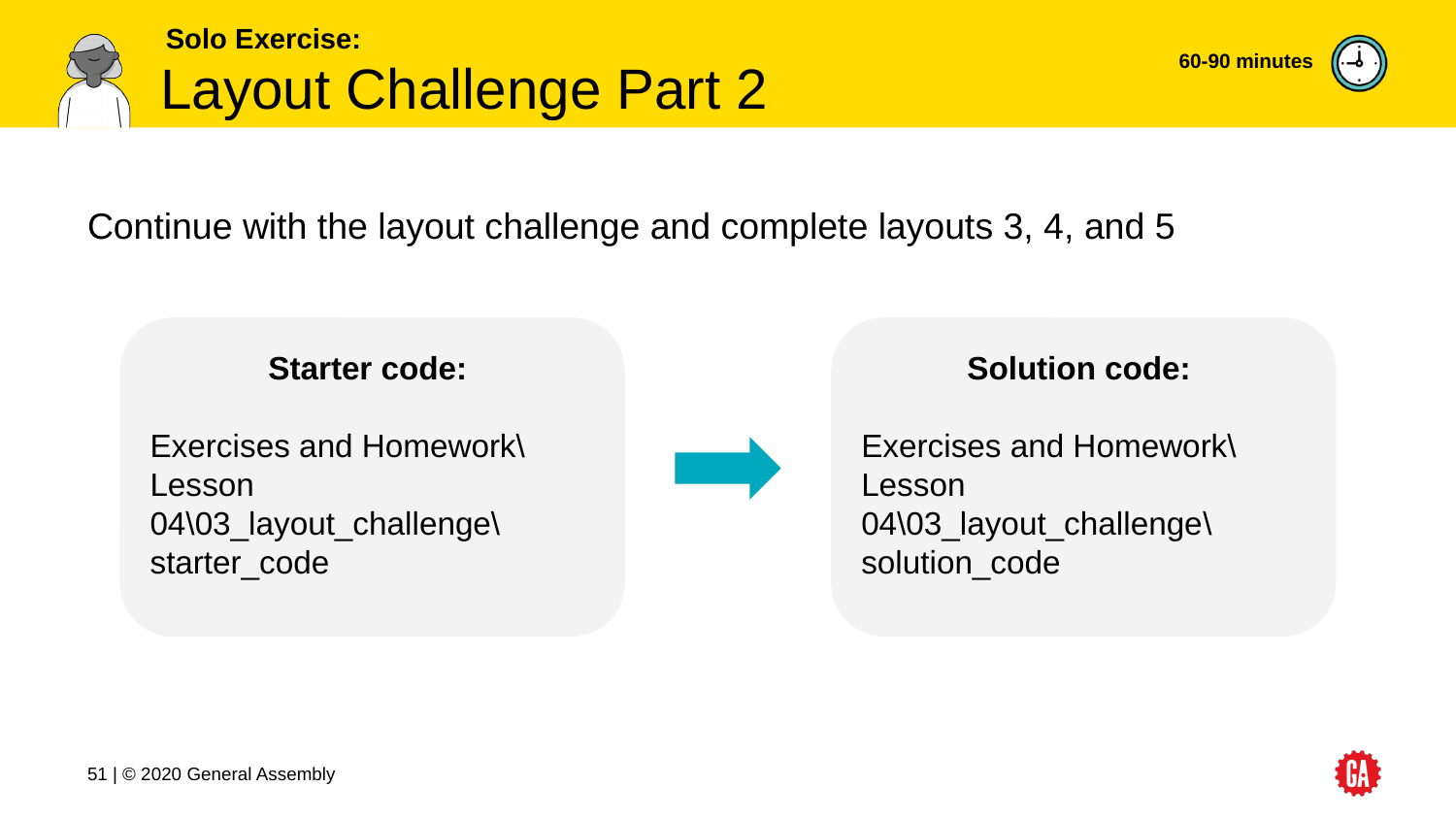

60-90 minutes
# Layout Challenge Part 2
Continue with the layout challenge and complete layouts 3, 4, and 5
Starter code:
Exercises and Homework\Lesson 04\03_layout_challenge\starter_code
Solution code:
Exercises and Homework\Lesson 04\03_layout_challenge\solution_code

51 | © 2020 General Assembly
51